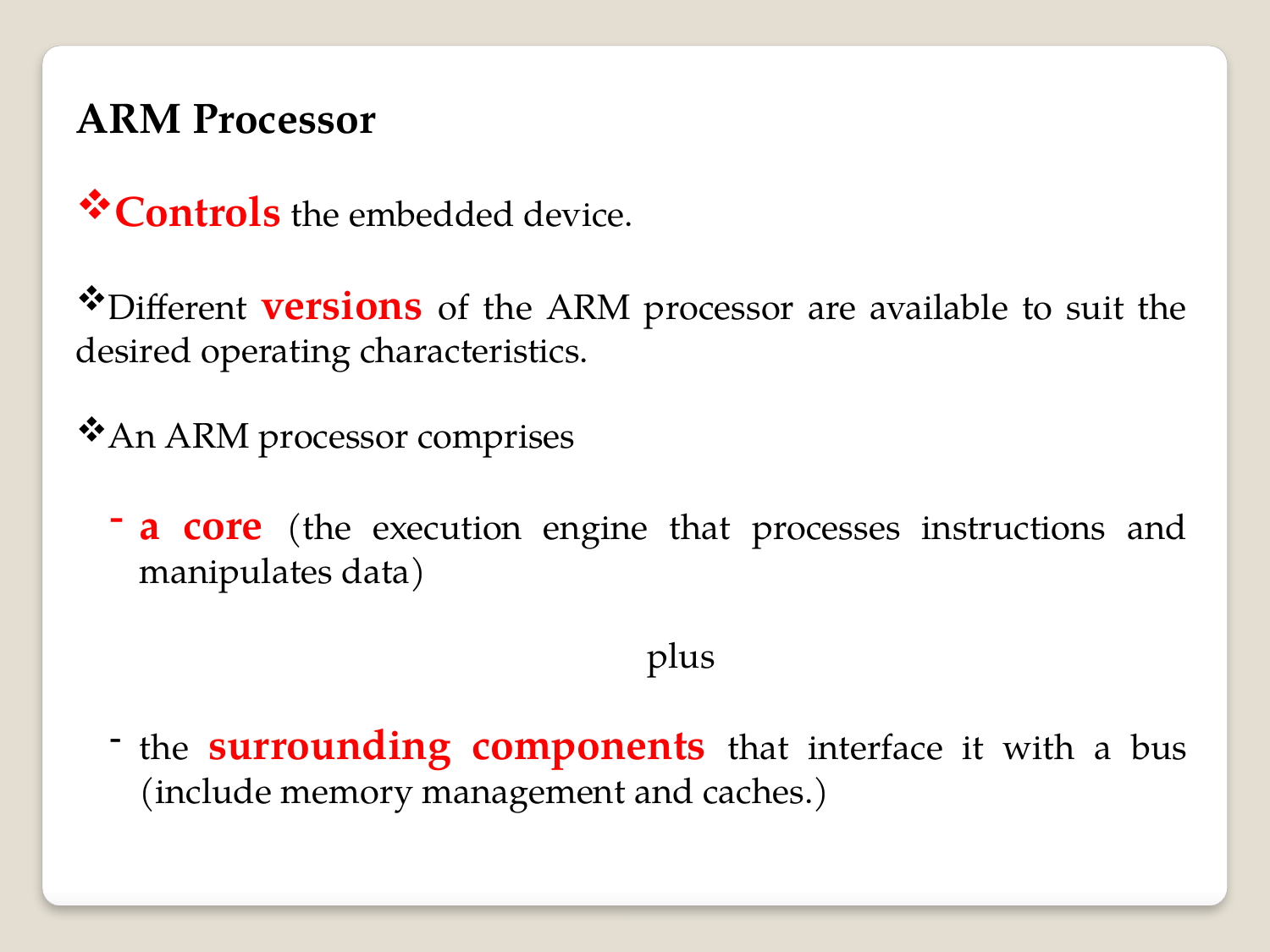

ARM Processor

Controls the embedded device.

Different versions of the ARM processor are available to suit the desired operating characteristics.

An ARM processor comprises

a core (the execution engine that processes instructions and manipulates data)

				plus

the surrounding components that interface it with a bus (include memory management and caches.)